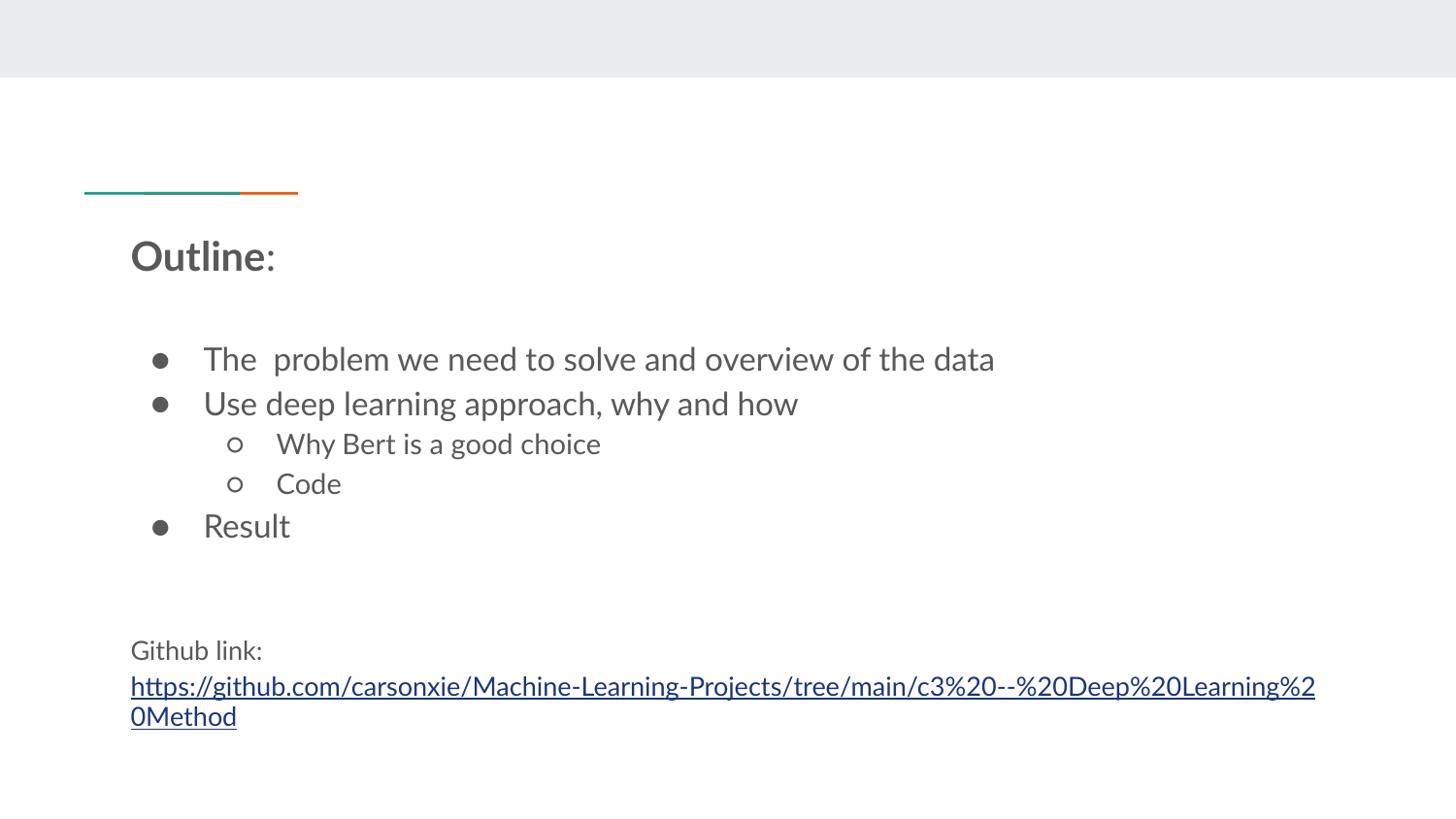

# Outline:
The  problem we need to solve and overview of the data
Use deep learning approach, why and how
Why Bert is a good choice
Code
Result

Github link: https://github.com/carsonxie/Machine-Learning-Projects/tree/main/c3%20--%20Deep%20Learning%20Method